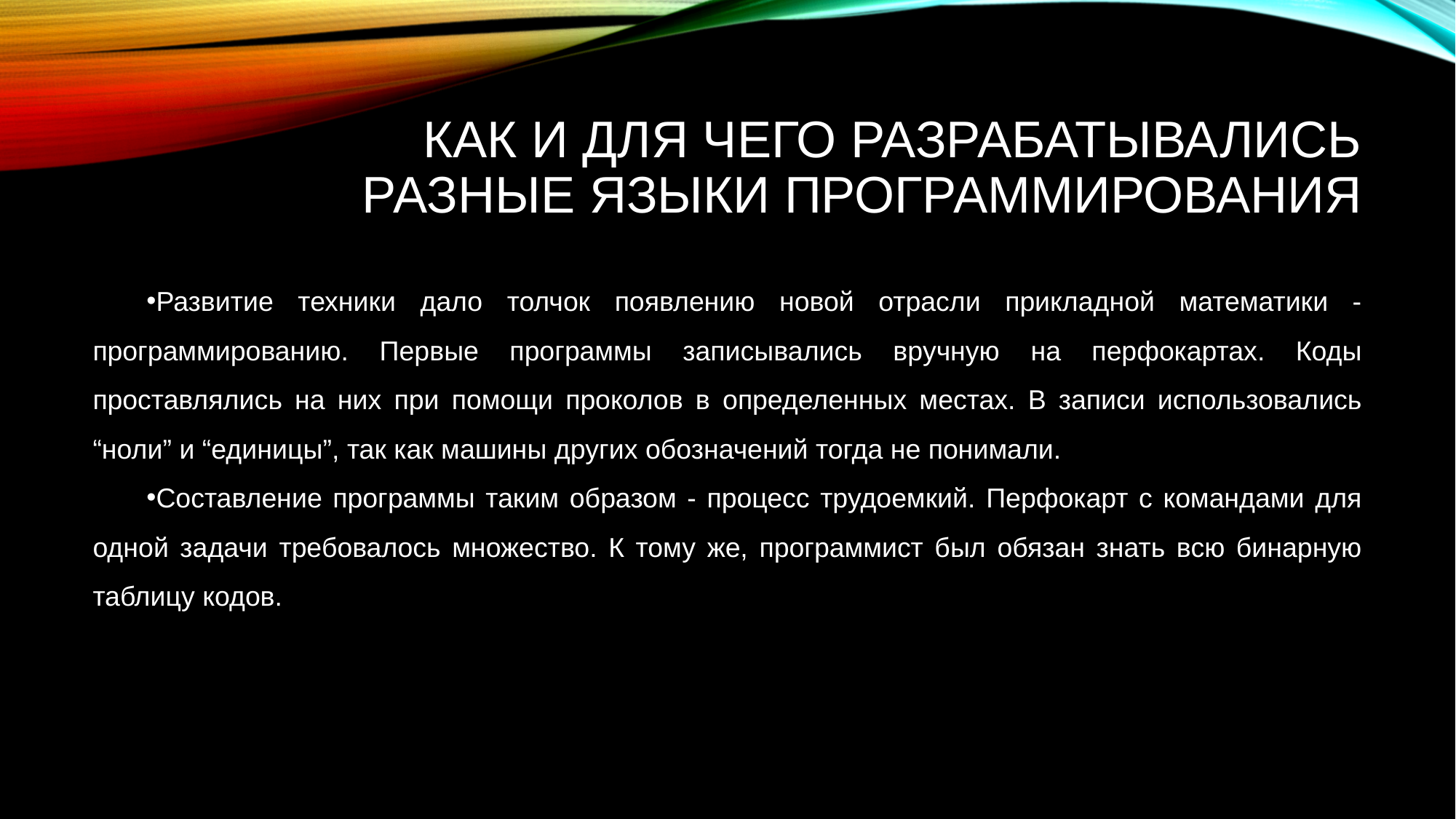

# Как и для чего разрабатывались разные языки программирования
Развитие техники дало толчок появлению новой отрасли прикладной математики - программированию. Первые программы записывались вручную на перфокартах. Коды проставлялись на них при помощи проколов в определенных местах. В записи использовались “ноли” и “единицы”, так как машины других обозначений тогда не понимали.
Составление программы таким образом - процесс трудоемкий. Перфокарт с командами для одной задачи требовалось множество. К тому же, программист был обязан знать всю бинарную таблицу кодов.